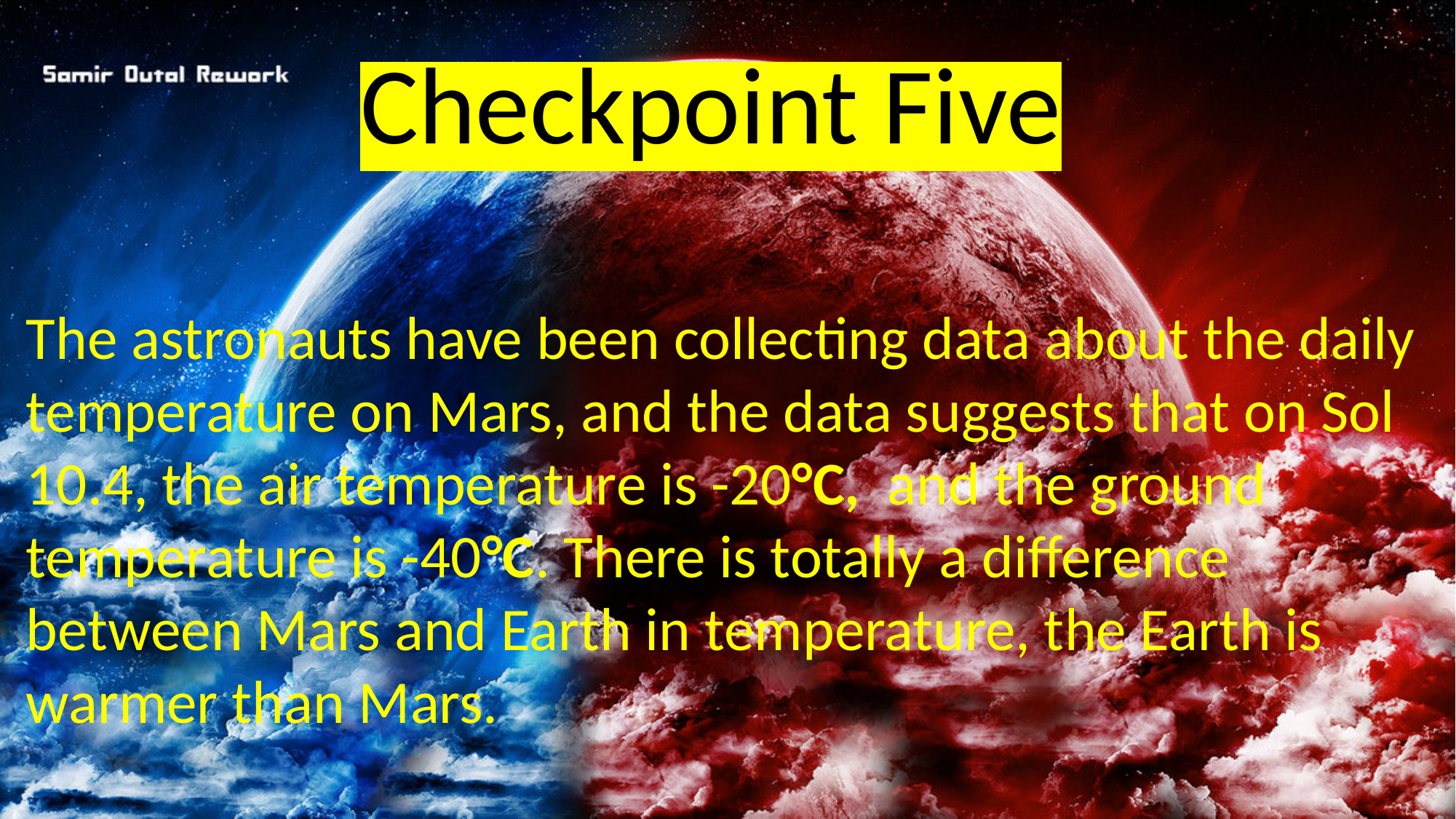

Checkpoint Five

The astronauts have been collecting data about the daily temperature on Mars, and the data suggests that on Sol 10.4, the air temperature is -20°C,  and the ground temperature is -40°C. There is totally a difference between Mars and Earth in temperature, the Earth is warmer than Mars.